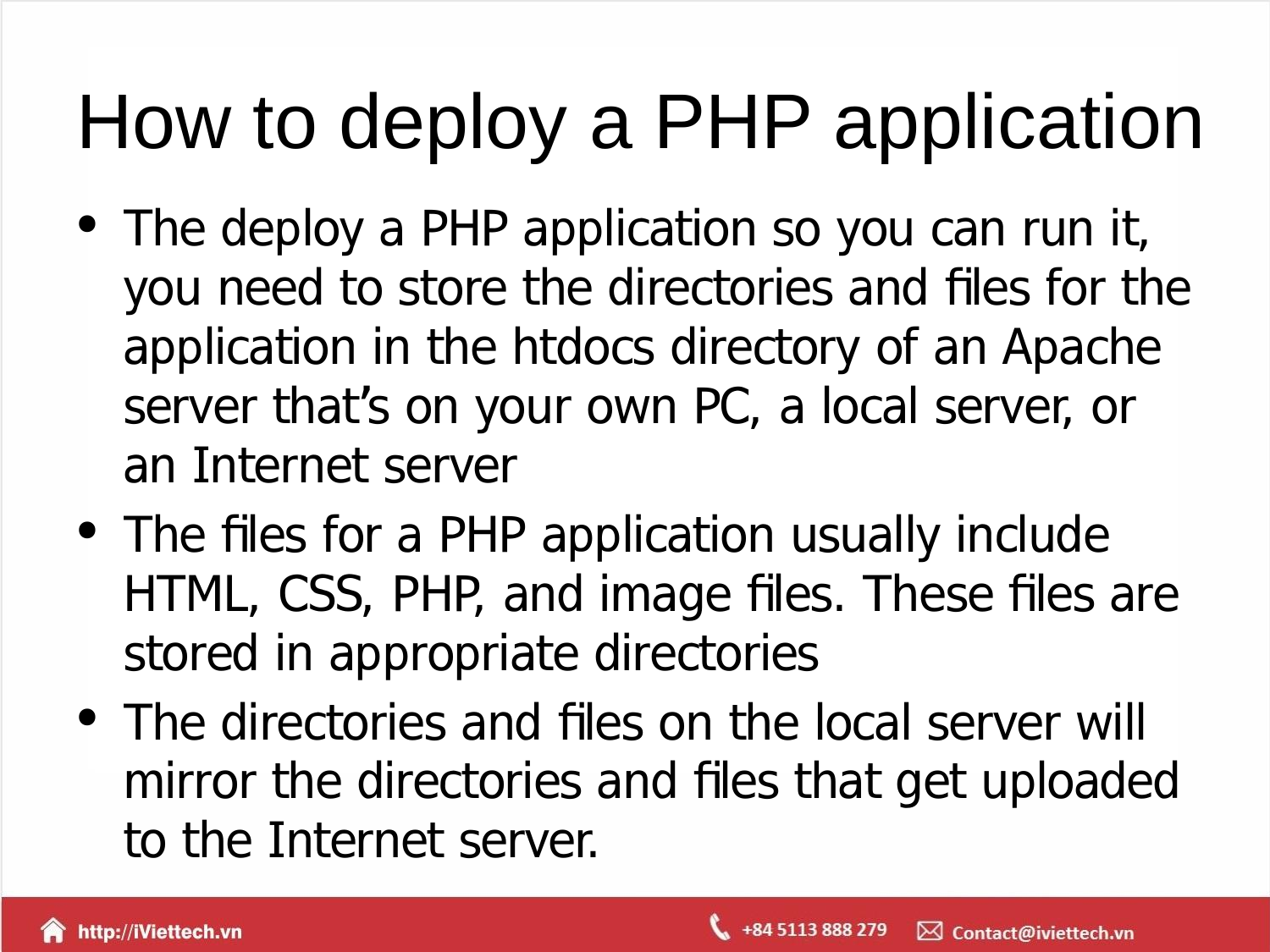

# How to deploy a PHP application
The deploy a PHP application so you can run it, you need to store the directories and files for the application in the htdocs directory of an Apache server that’s on your own PC, a local server, or an Internet server
The files for a PHP application usually include HTML, CSS, PHP, and image files. These files are stored in appropriate directories
The directories and files on the local server will mirror the directories and files that get uploaded to the Internet server.